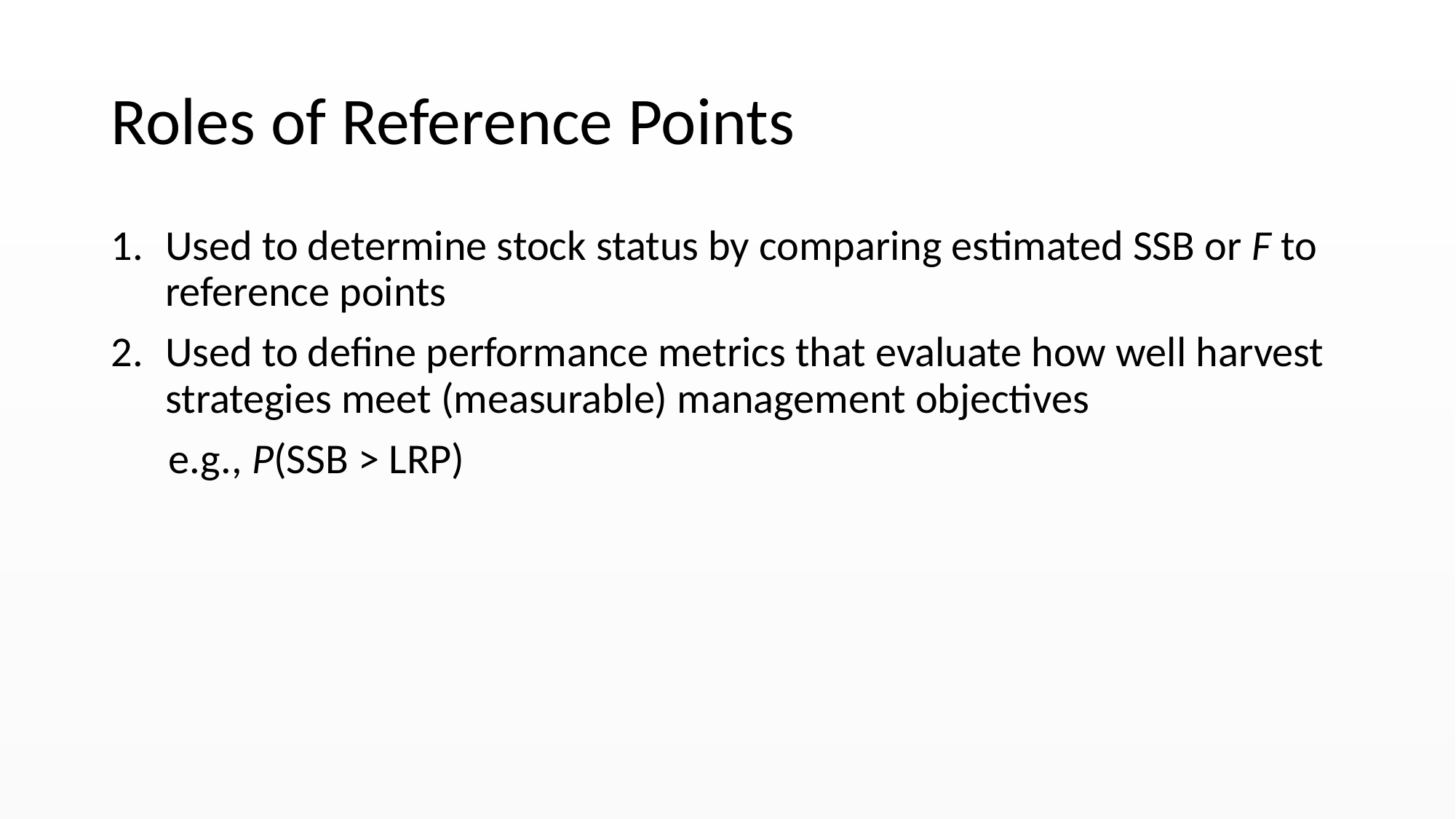

# Roles of Reference Points
Used to determine stock status by comparing estimated SSB or F to reference points
Used to define performance metrics that evaluate how well harvest strategies meet (measurable) management objectives
      e.g., P(SSB > LRP)